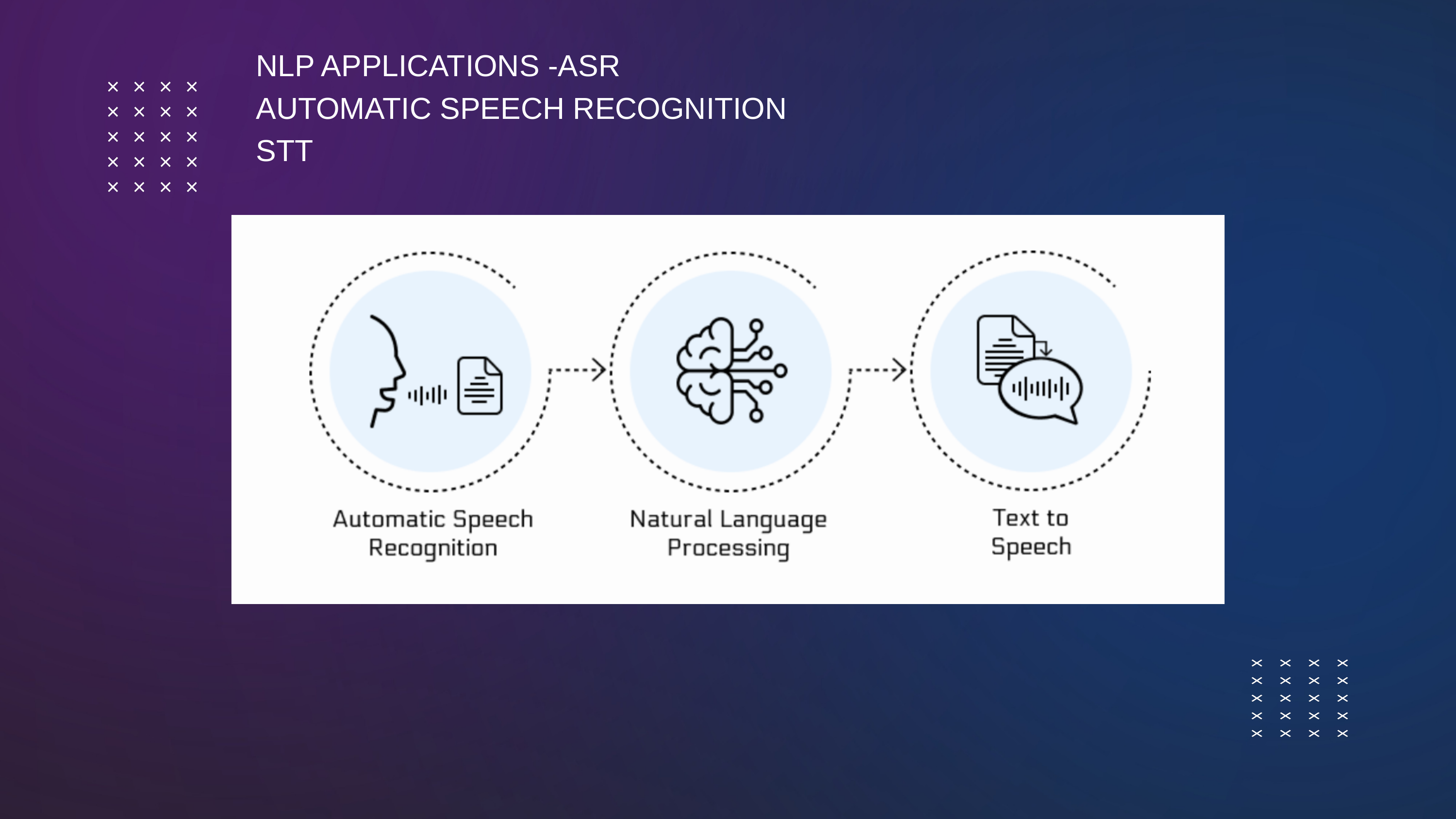

NLP APPLICATIONS -ASR
AUTOMATIC SPEECH RECOGNITION
STT